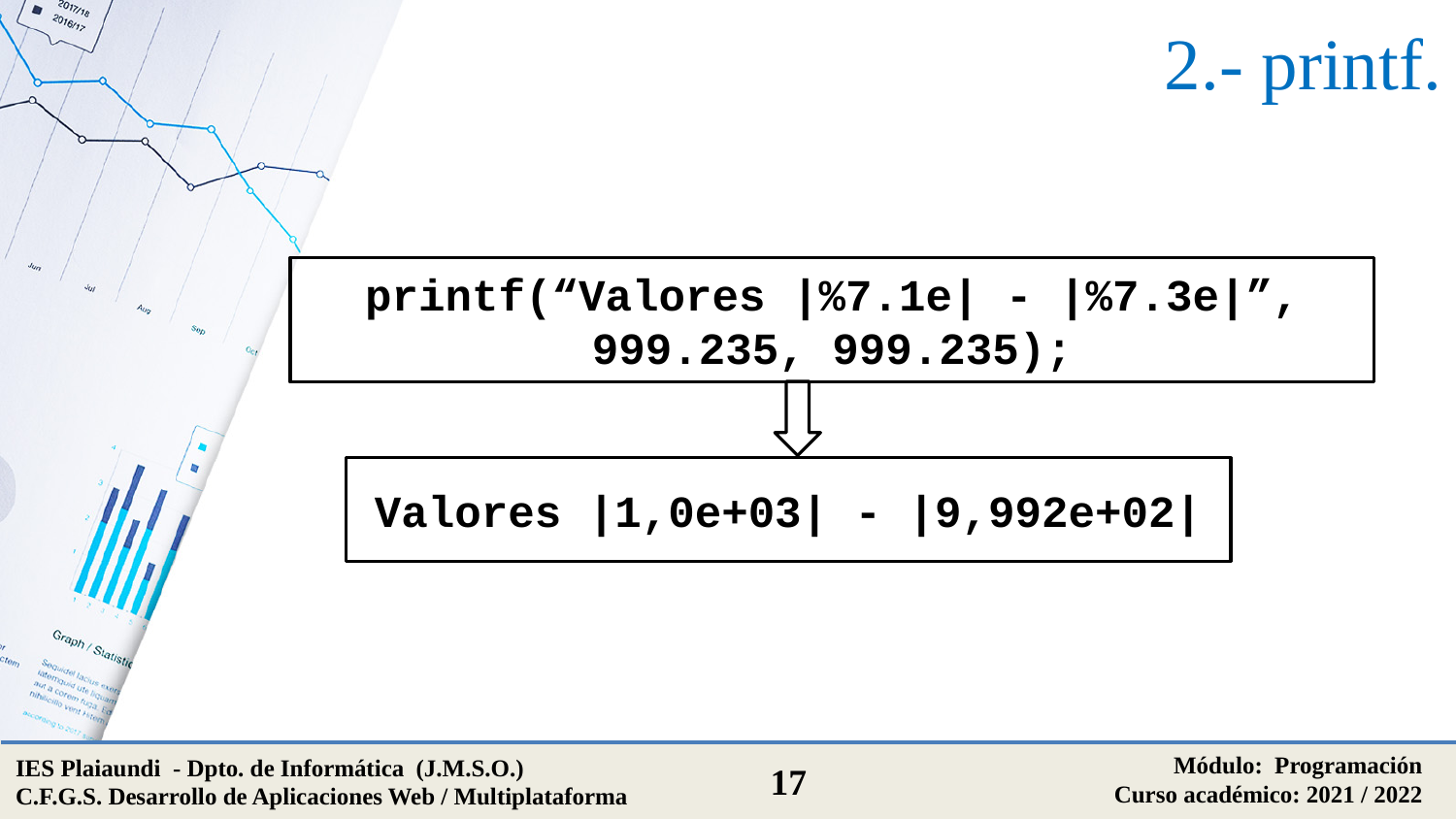

# 2.- printf.
printf(“Valores |%7.1e| - |%7.3e|”, 999.235, 999.235);

Valores |1,0e+03| - |9,992e+02|

Módulo:  Programación
Curso académico: 2021 / 2022
IES Plaiaundi  - Dpto. de Informática  (J.M.S.O.)
C.F.G.S. Desarrollo de Aplicaciones Web / Multiplataforma
17